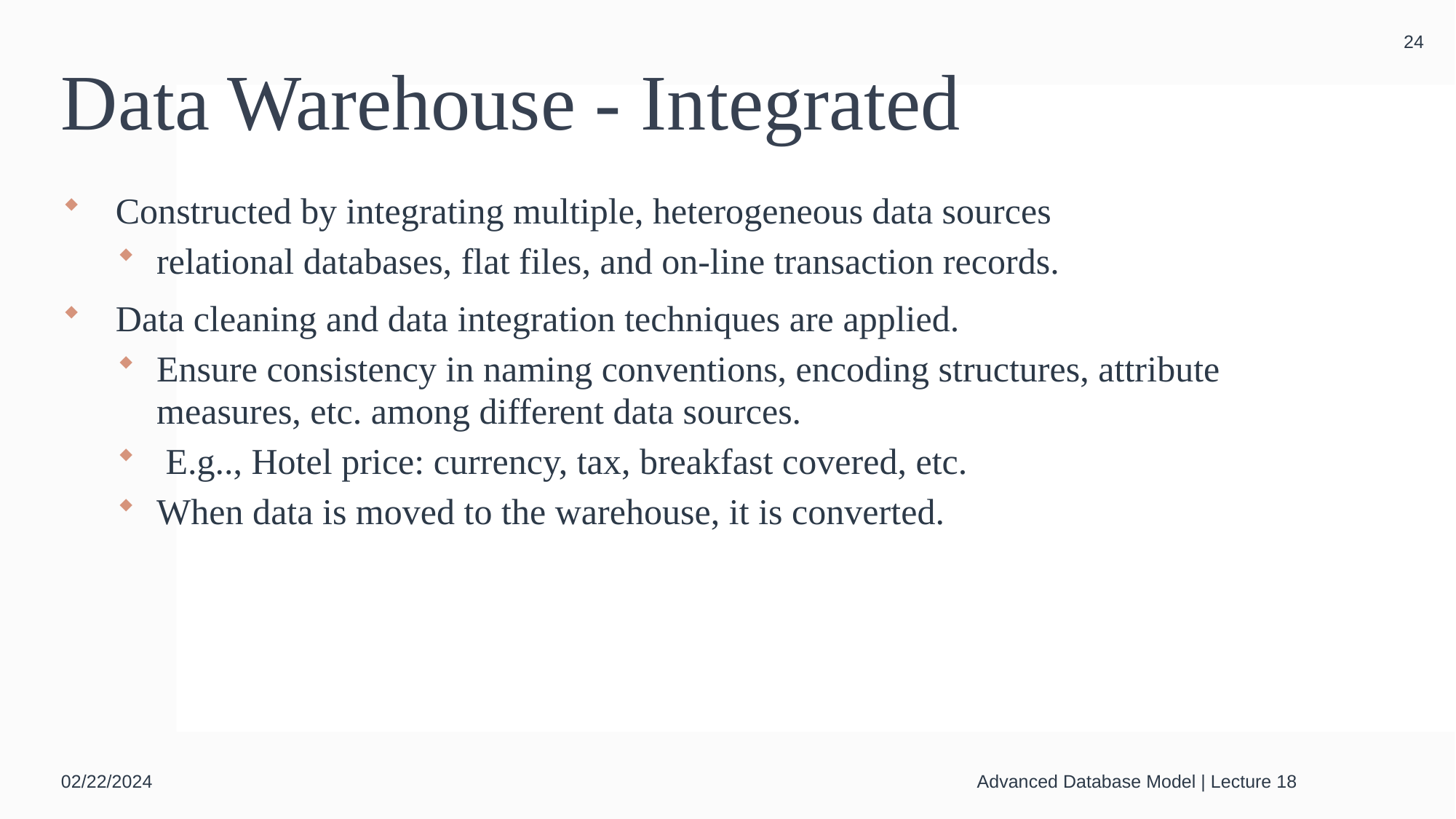

24
# Data Warehouse - Integrated
Constructed by integrating multiple, heterogeneous data sources
relational databases, flat files, and on-line transaction records.
Data cleaning and data integration techniques are applied.
Ensure consistency in naming conventions, encoding structures, attribute measures, etc. among different data sources.
 E.g.., Hotel price: currency, tax, breakfast covered, etc.
When data is moved to the warehouse, it is converted.
02/22/2024
Advanced Database Model | Lecture 18